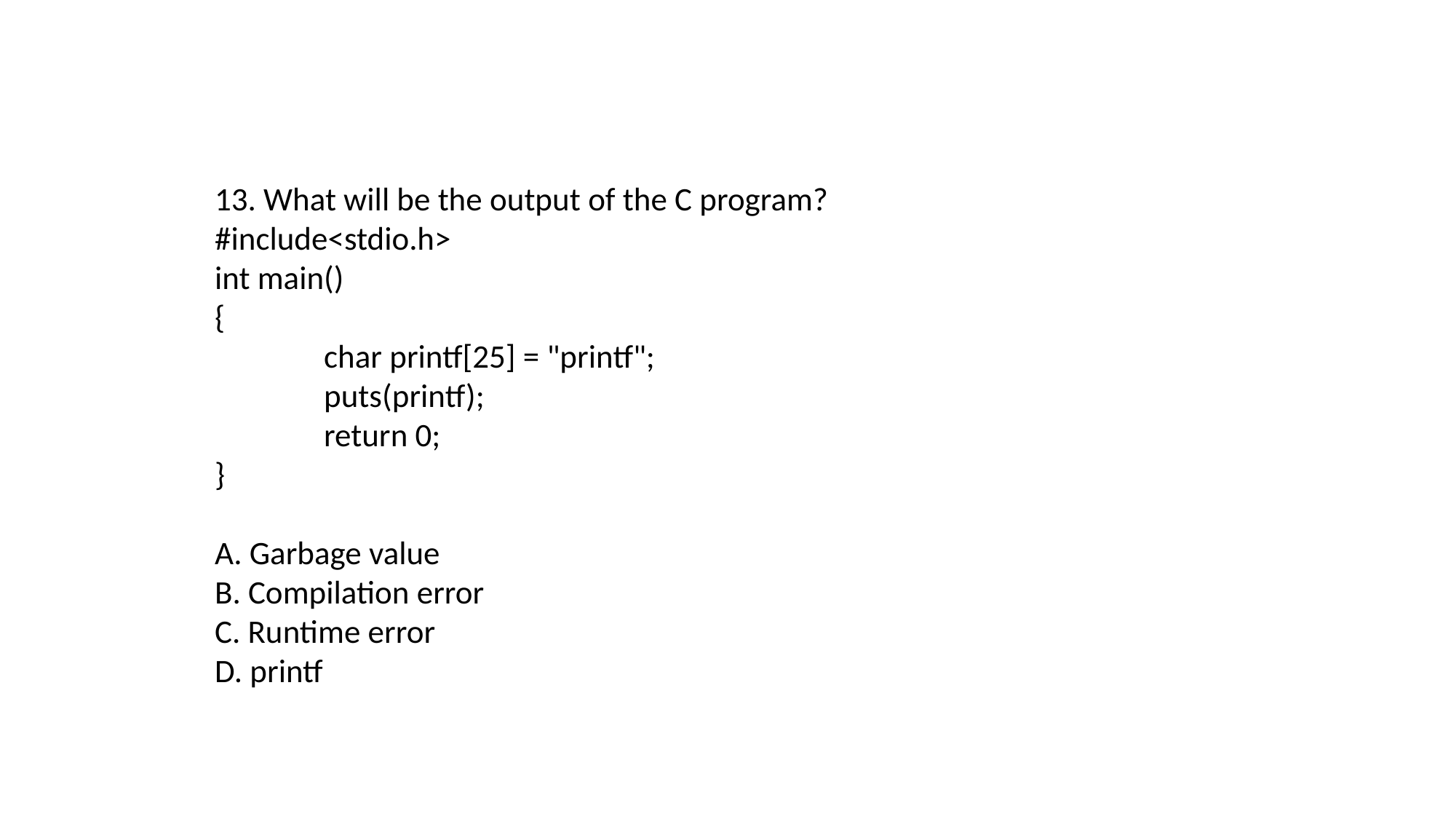

13. What will be the output of the C program?
#include<stdio.h>
int main()
{
	char printf[25] = "printf";
	puts(printf);
	return 0;
}

A. Garbage value
B. Compilation error
C. Runtime error
D. printf